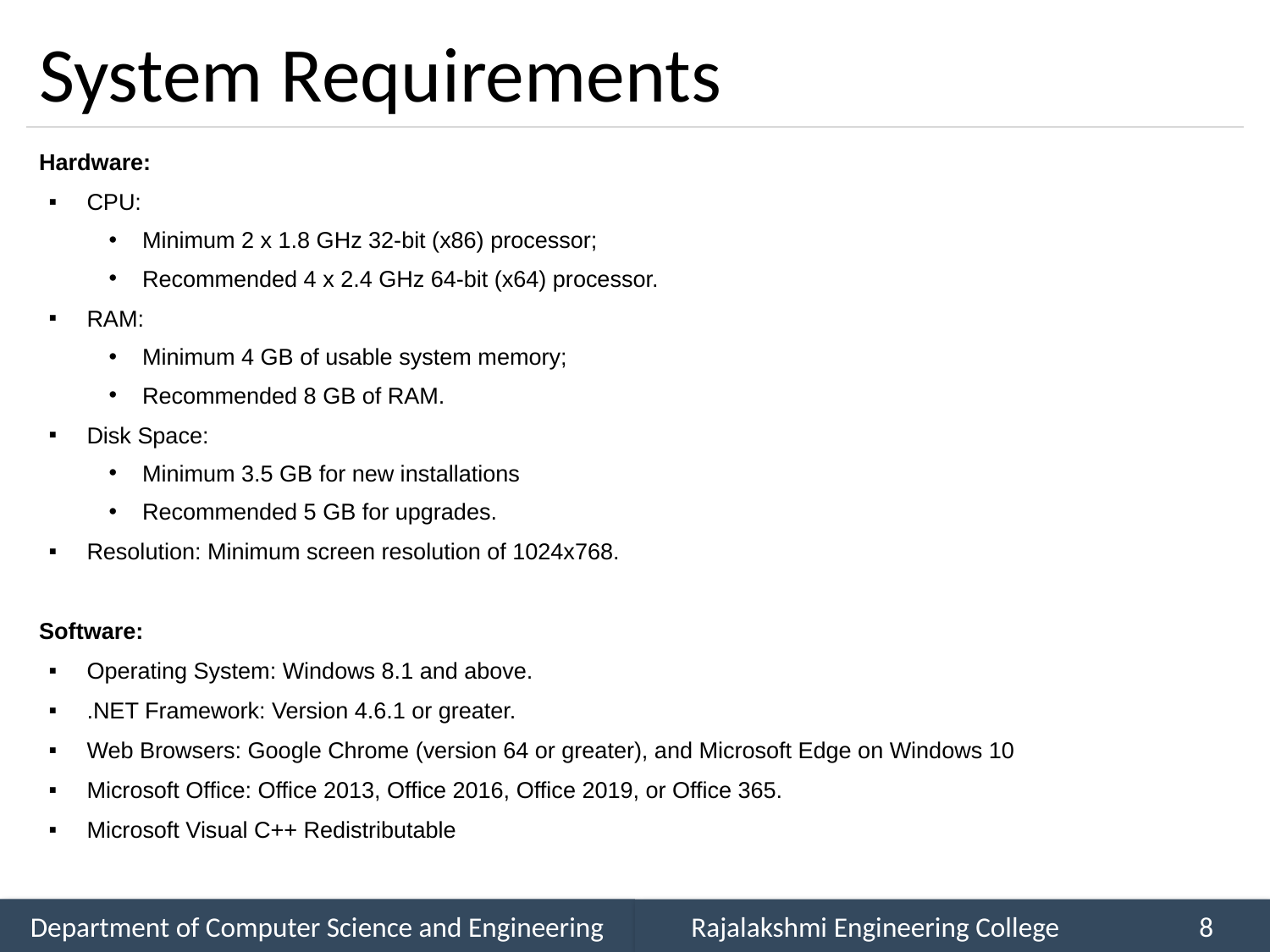

# System Requirements
Hardware:
CPU:
Minimum 2 x 1.8 GHz 32-bit (x86) processor;
Recommended 4 x 2.4 GHz 64-bit (x64) processor.
RAM:
Minimum 4 GB of usable system memory;
Recommended 8 GB of RAM.
Disk Space:
Minimum 3.5 GB for new installations
Recommended 5 GB for upgrades.
Resolution: Minimum screen resolution of 1024x768.

Software:
Operating System: Windows 8.1 and above.
.NET Framework: Version 4.6.1 or greater.
Web Browsers: Google Chrome (version 64 or greater), and Microsoft Edge on Windows 10
Microsoft Office: Office 2013, Office 2016, Office 2019, or Office 365.
Microsoft Visual C++ Redistributable